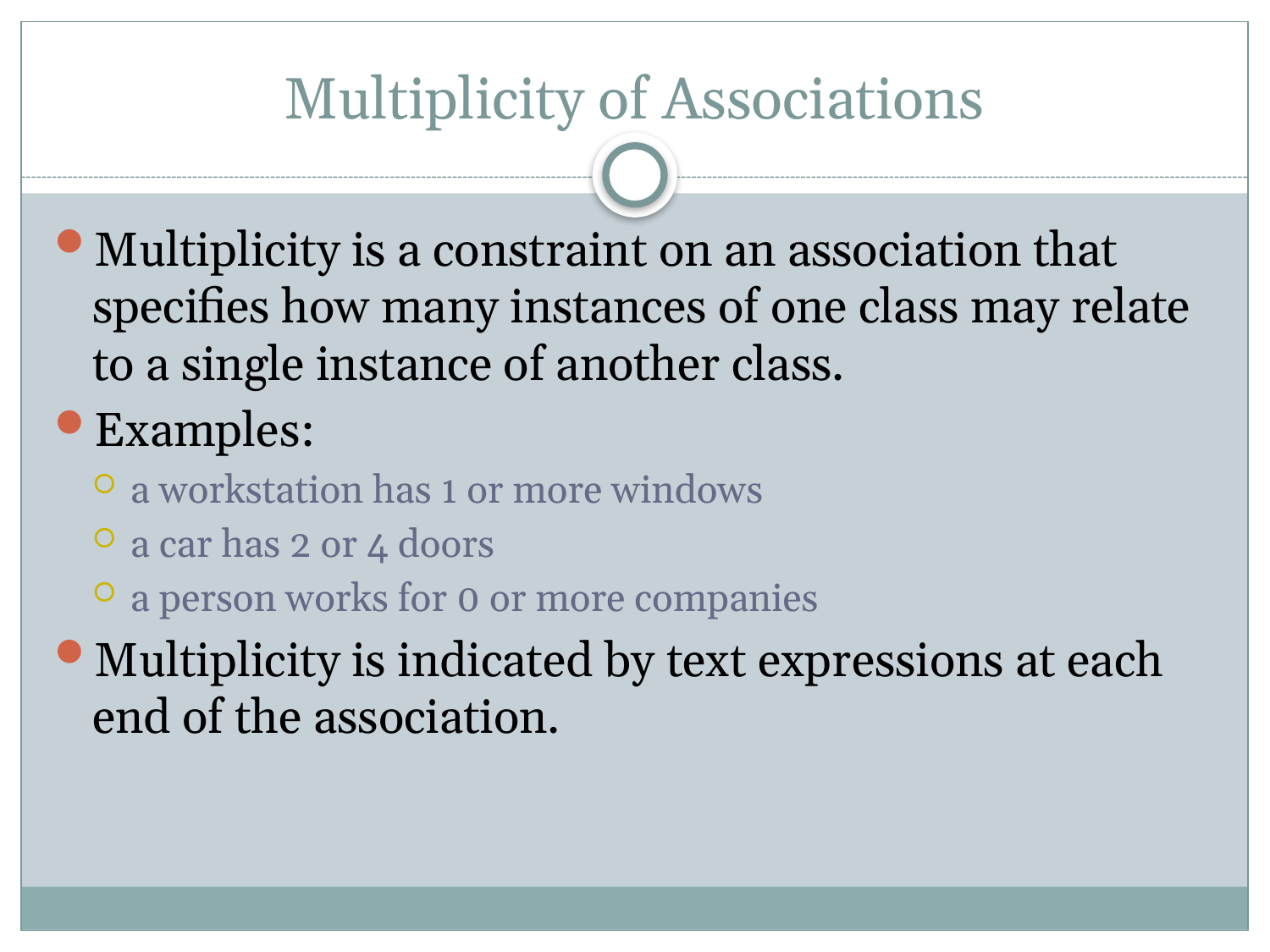

# Multiplicity of Associations
Multiplicity is a constraint on an association that specifies how many instances of one class may relate to a single instance of another class.
Examples:
a workstation has 1 or more windows
a car has 2 or 4 doors
a person works for 0 or more companies
Multiplicity is indicated by text expressions at each end of the association.